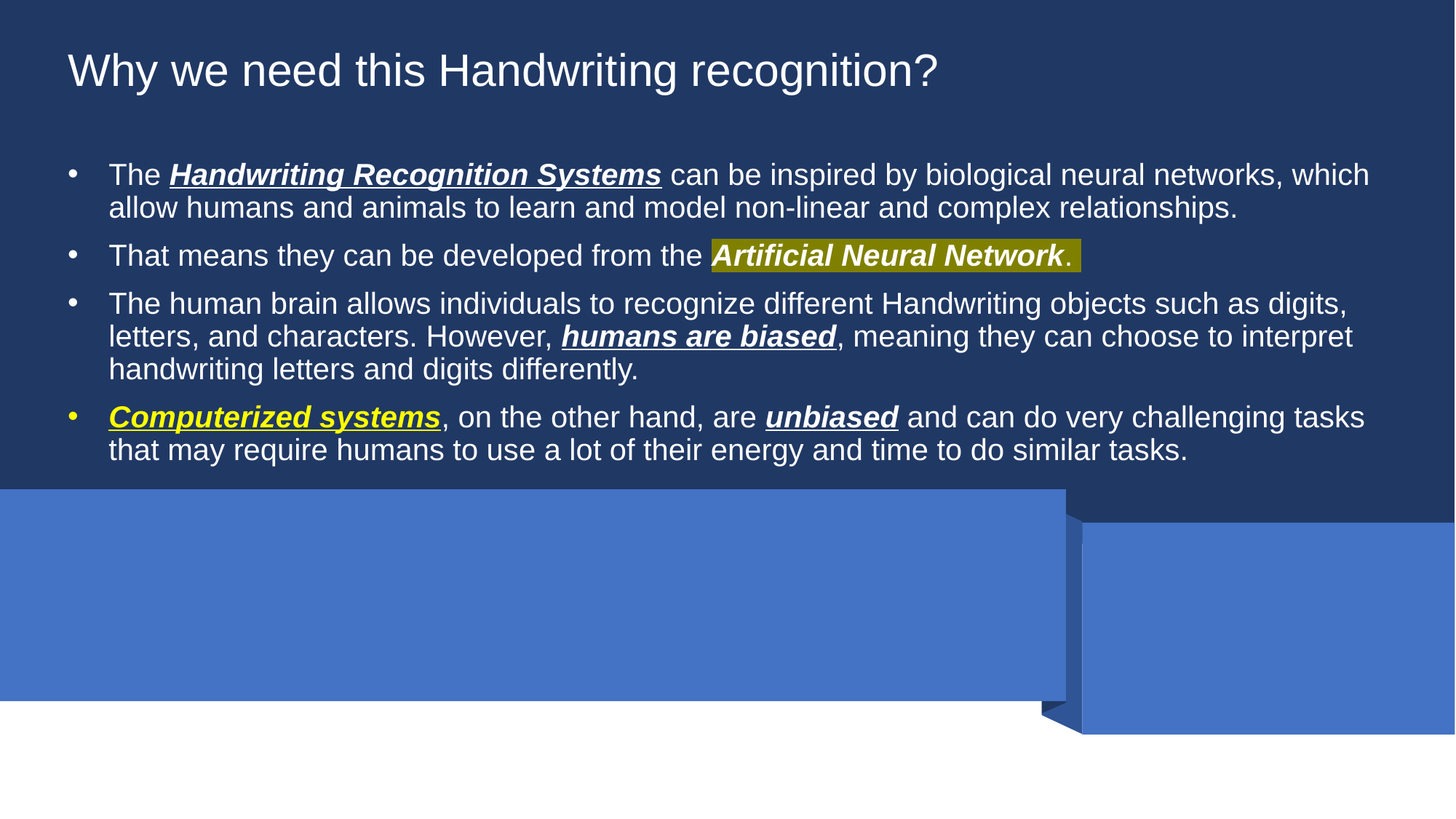

Why we need this Handwriting recognition?

The Handwriting Recognition Systems can be inspired by biological neural networks, which allow humans and animals to learn and model non-linear and complex relationships.
That means they can be developed from the Artificial Neural Network.
The human brain allows individuals to recognize different Handwriting objects such as digits, letters, and characters. However, humans are biased, meaning they can choose to interpret handwriting letters and digits differently.
Computerized systems, on the other hand, are unbiased and can do very challenging tasks that may require humans to use a lot of their energy and time to do similar tasks.
#